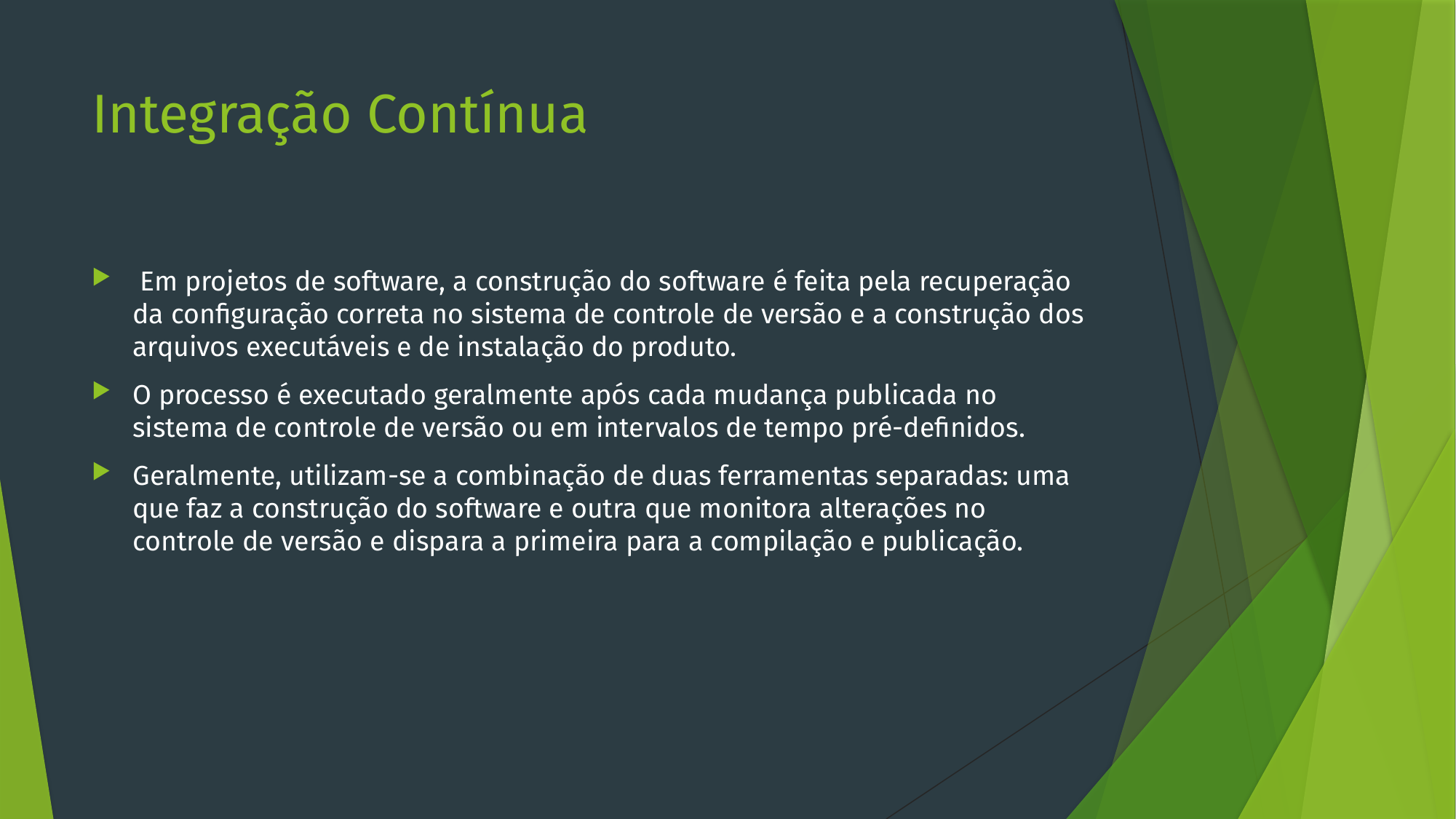

# Integração Contínua
 Em projetos de software, a construção do software é feita pela recuperação da configuração correta no sistema de controle de versão e a construção dos arquivos executáveis e de instalação do produto.
O processo é executado geralmente após cada mudança publicada no sistema de controle de versão ou em intervalos de tempo pré-definidos.
Geralmente, utilizam-se a combinação de duas ferramentas separadas: uma que faz a construção do software e outra que monitora alterações no controle de versão e dispara a primeira para a compilação e publicação.